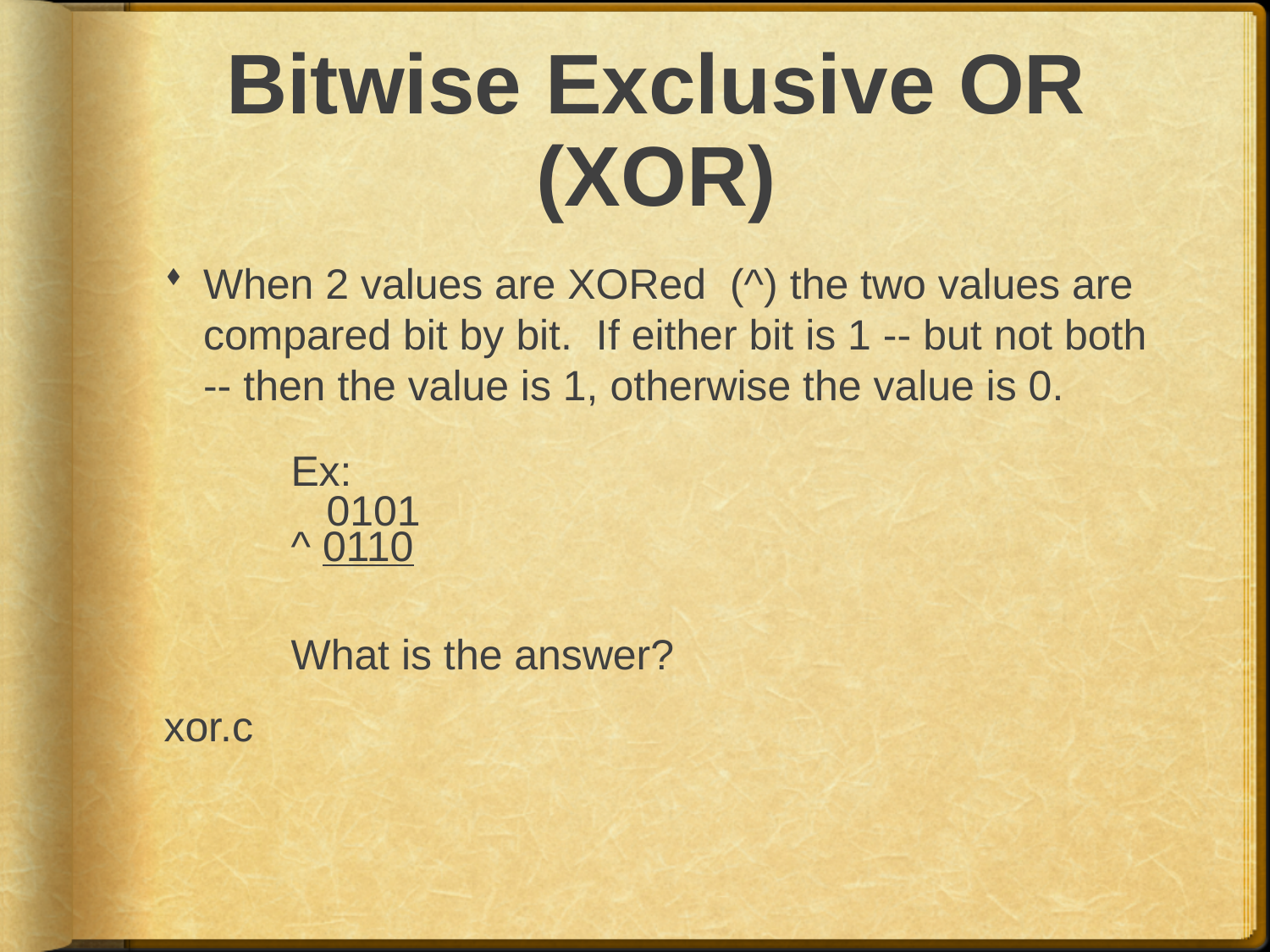

# Bitwise Exclusive OR (XOR)
When 2 values are XORed  (^) the two values are compared bit by bit.  If either bit is 1 -- but not both -- then the value is 1, otherwise the value is 0.
	Ex:
	   0101
	^ 0110

	What is the answer?

xor.c